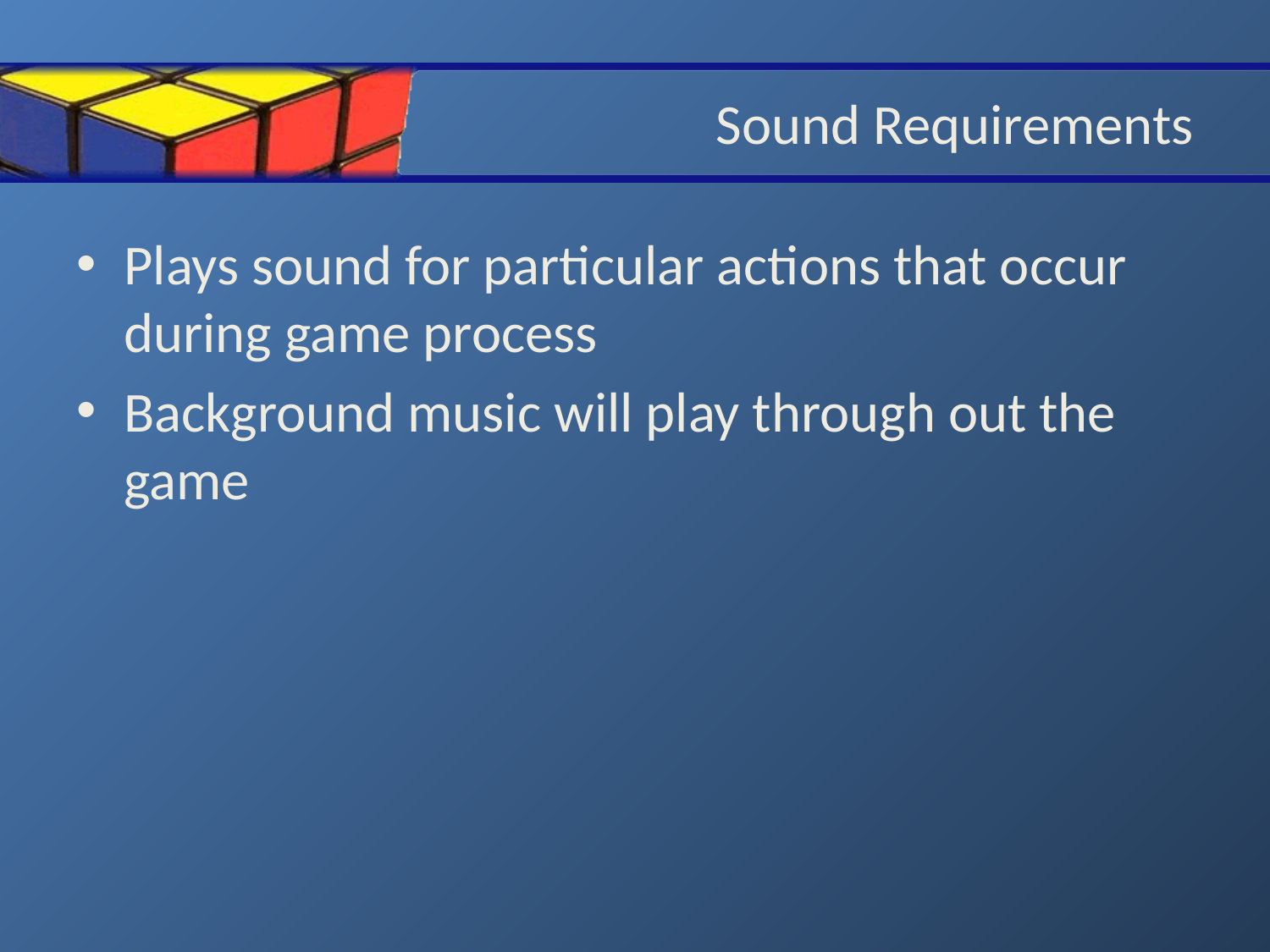

# Sound Requirements
Plays sound for particular actions that occur during game process
Background music will play through out the game